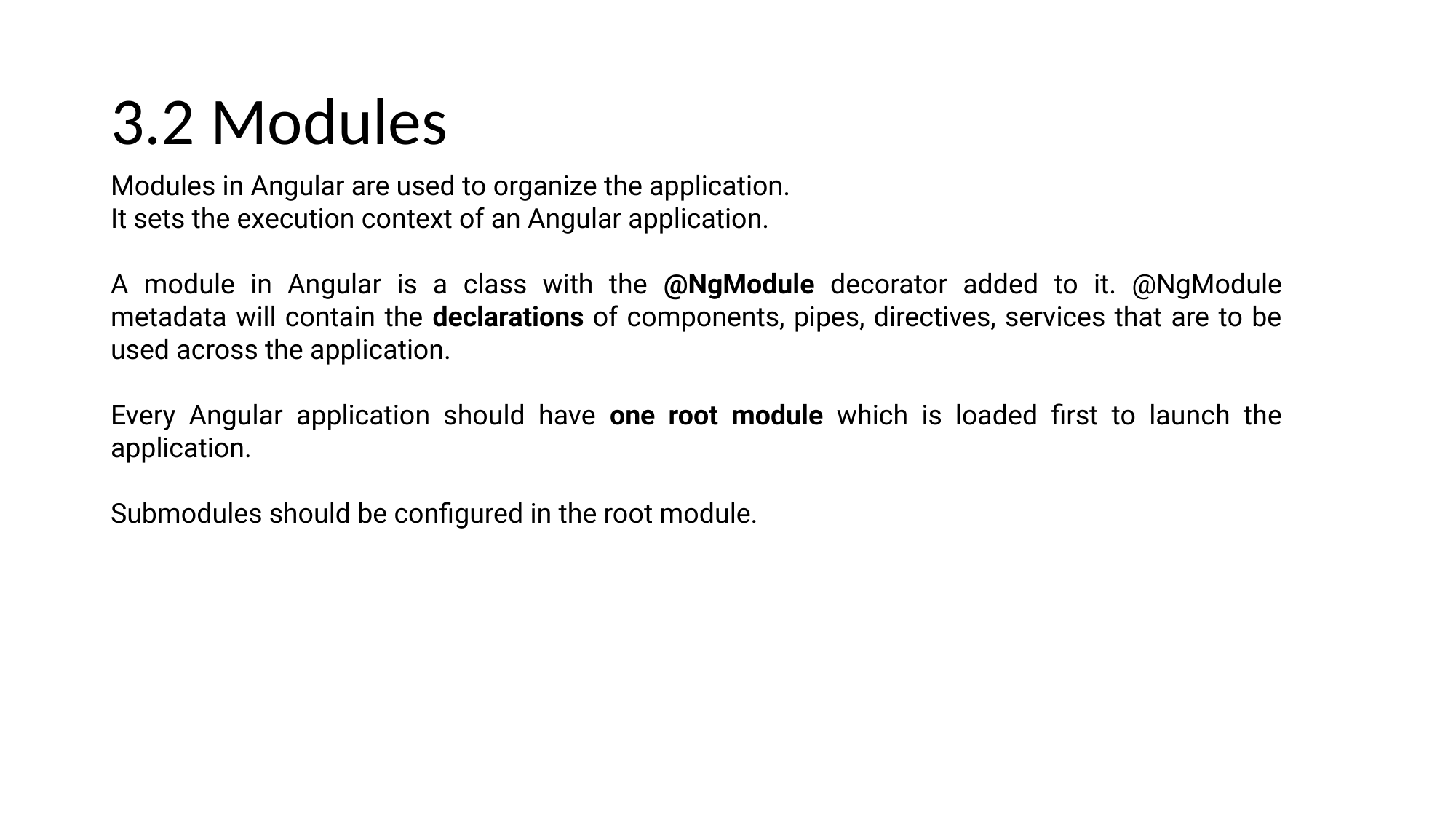

# 3.2 Modules
Modules in Angular are used to organize the application.
It sets the execution context of an Angular application.

A module in Angular is a class with the @NgModule decorator added to it. @NgModule metadata will contain the declarations of components, pipes, directives, services that are to be used across the application.

Every Angular application should have one root module which is loaded first to launch the application.

Submodules should be configured in the root module.